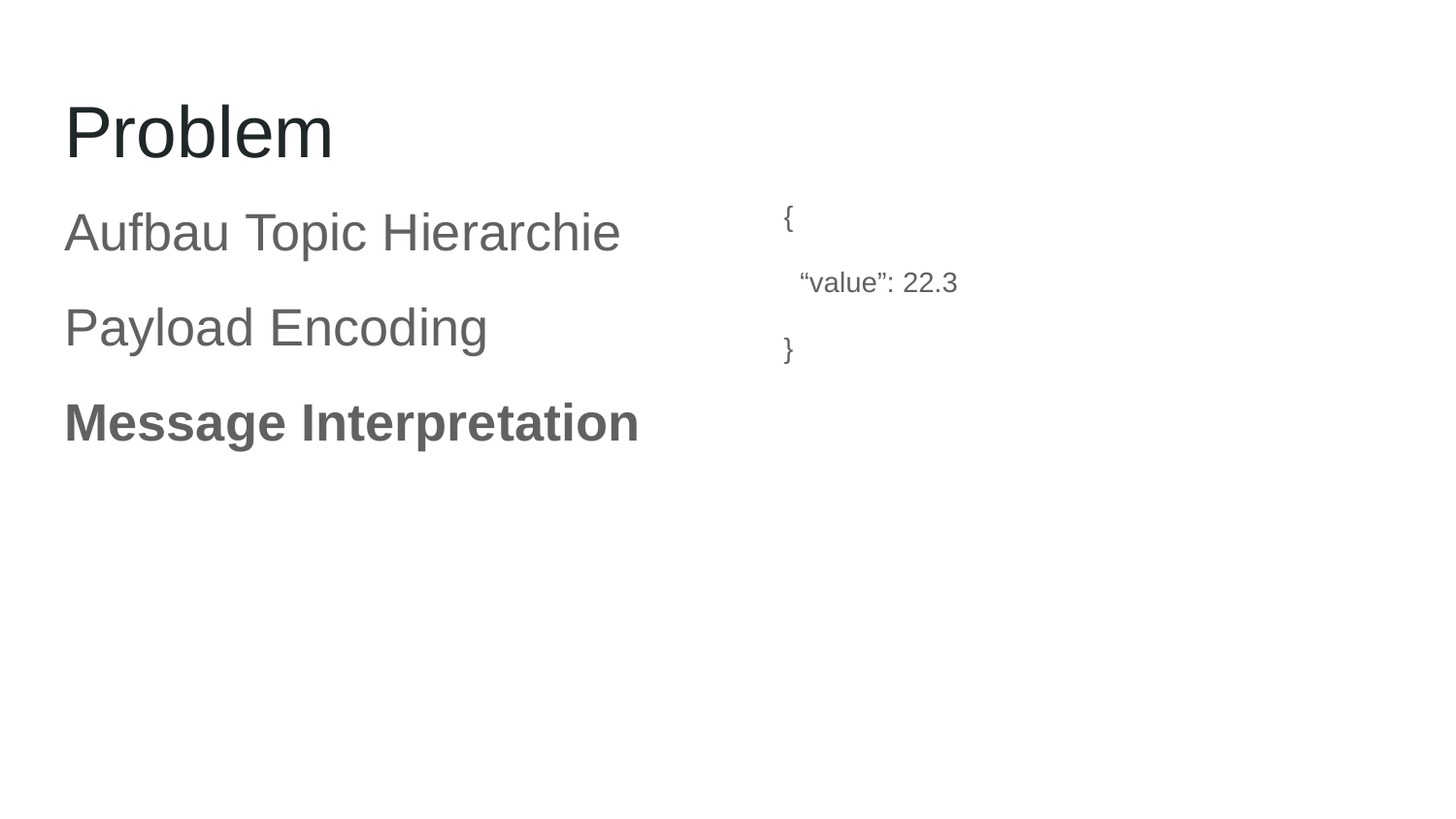

# Problem
Aufbau Topic Hierarchie
Payload Encoding
Message Interpretation

{
  “value”: 22.3
}